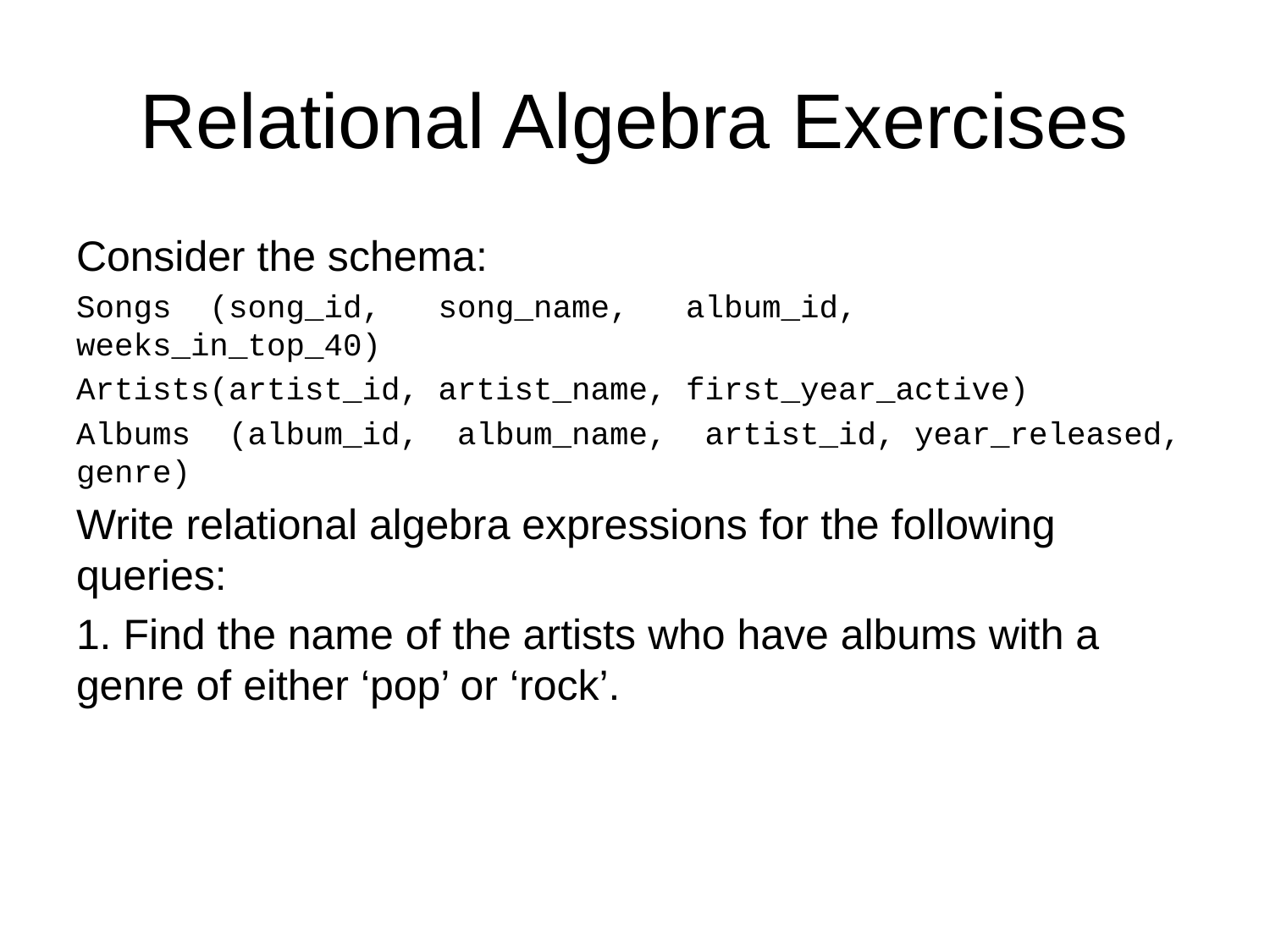

# Relational Algebra Exercises
Consider the schema:
Songs  (song_id,   song_name,   album_id,  weeks_in_top_40)
Artists(artist_id, artist_name, first_year_active)
Albums  (album_id,  album_name,  artist_id, year_released, genre)
Write relational algebra expressions for the following queries:
1. Find the name of the artists who have albums with a genre of either ‘pop’ or ‘rock’.